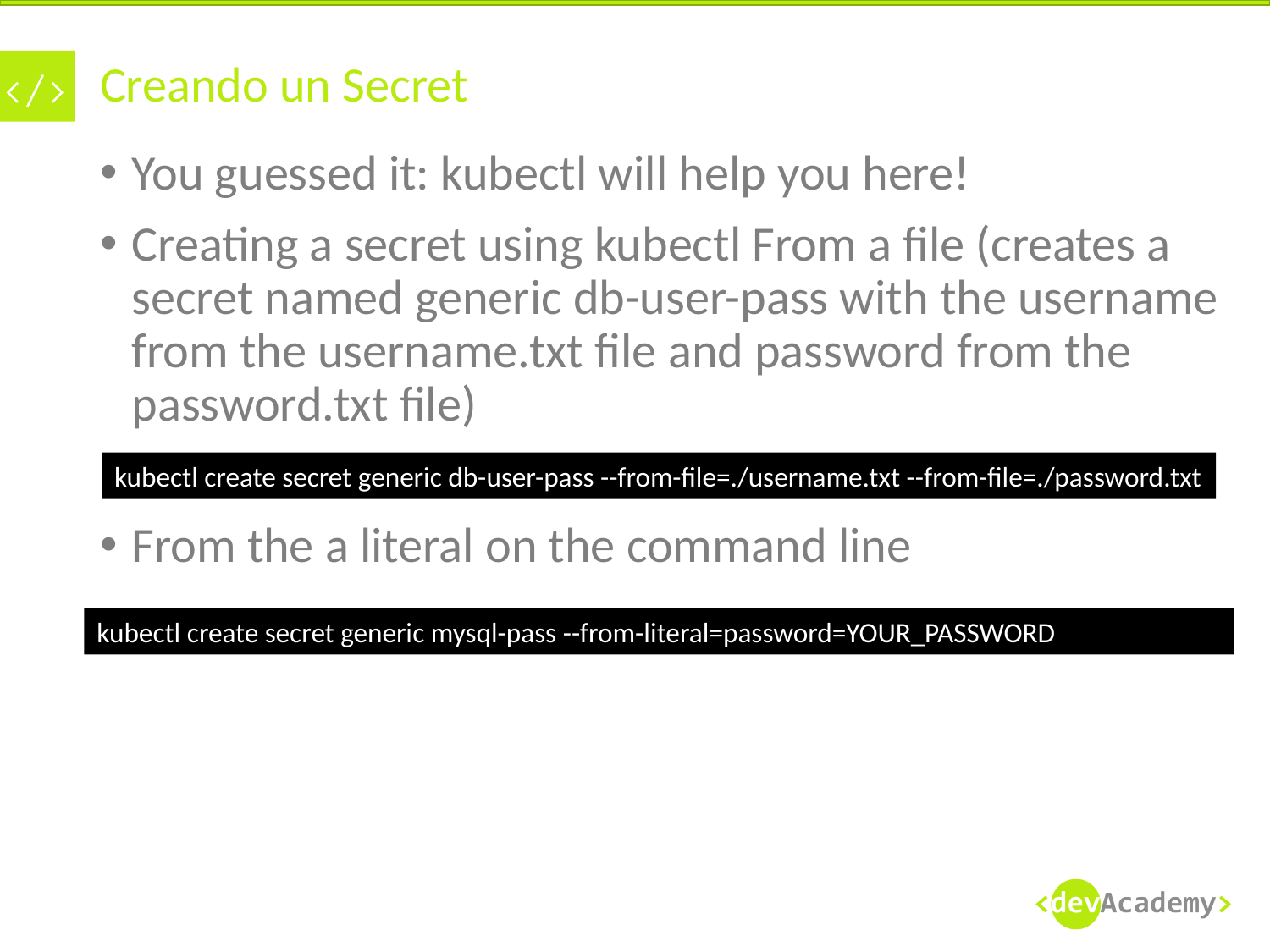

# Creando un Secret
You guessed it: kubectl will help you here!
Creating a secret using kubectl From a file (creates a secret named generic db-user-pass with the username from the username.txt file and password from the password.txt file)

From the a literal on the command line
kubectl create secret generic db-user-pass --from-file=./username.txt --from-file=./password.txt
kubectl create secret generic mysql-pass --from-literal=password=YOUR_PASSWORD